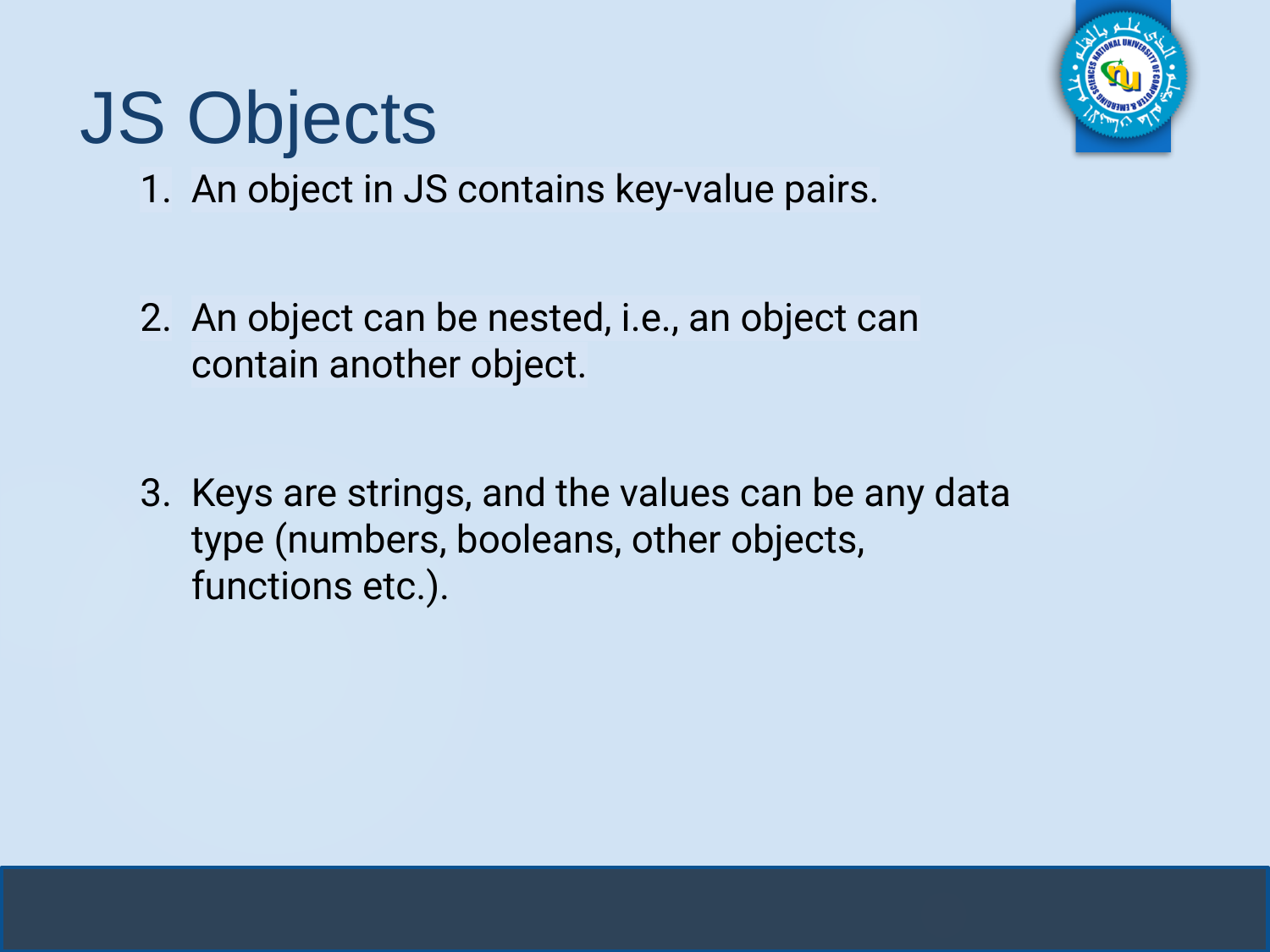

# JS Objects
An object in JS contains key-value pairs.

An object can be nested, i.e., an object can contain another object.

Keys are strings, and the values can be any data type (numbers, booleans, other objects, functions etc.).